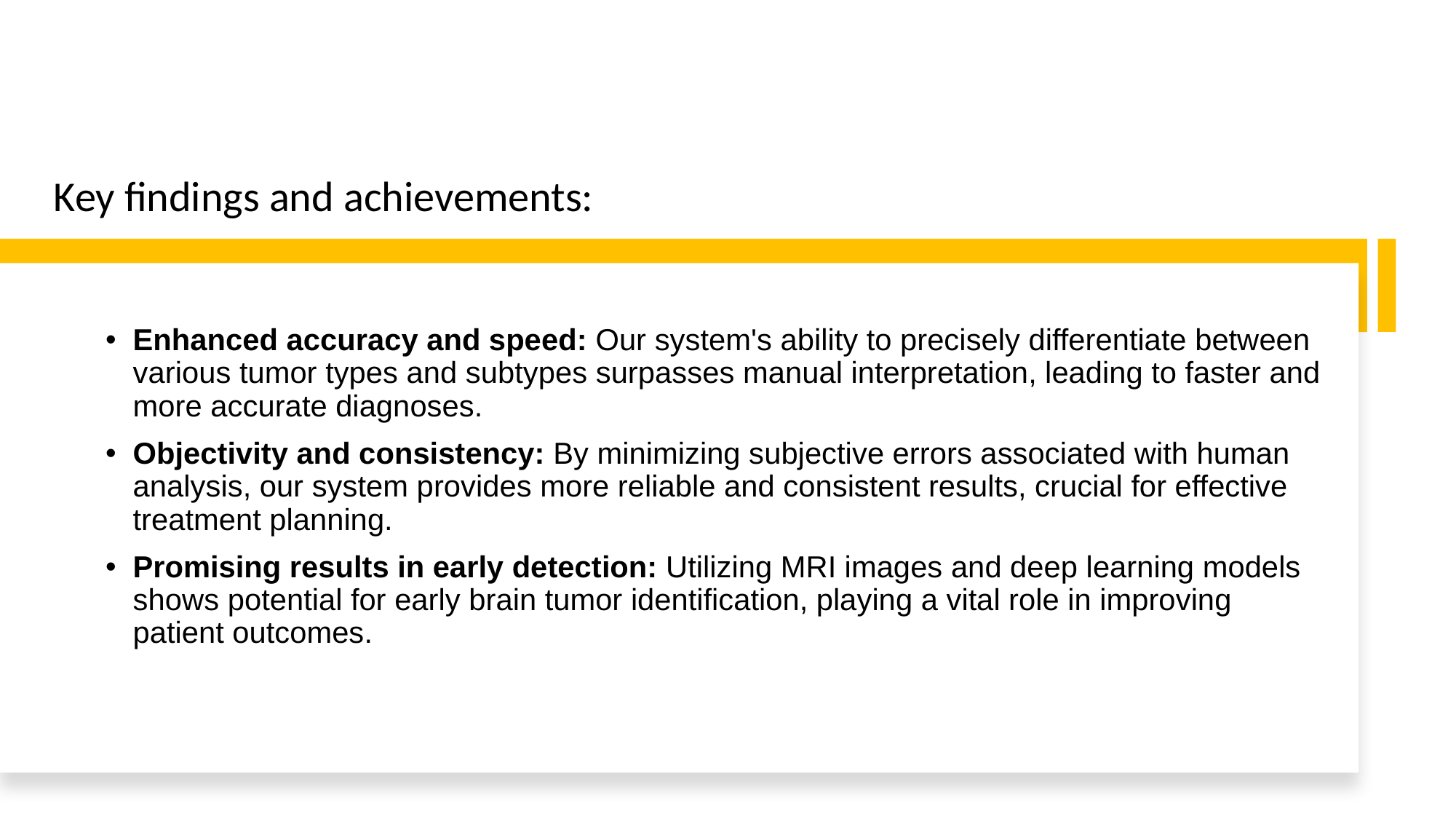

# Key findings and achievements:

Enhanced accuracy and speed: Our system's ability to precisely differentiate between various tumor types and subtypes surpasses manual interpretation, leading to faster and more accurate diagnoses.
Objectivity and consistency: By minimizing subjective errors associated with human analysis, our system provides more reliable and consistent results, crucial for effective treatment planning.
Promising results in early detection: Utilizing MRI images and deep learning models shows potential for early brain tumor identification, playing a vital role in improving patient outcomes.